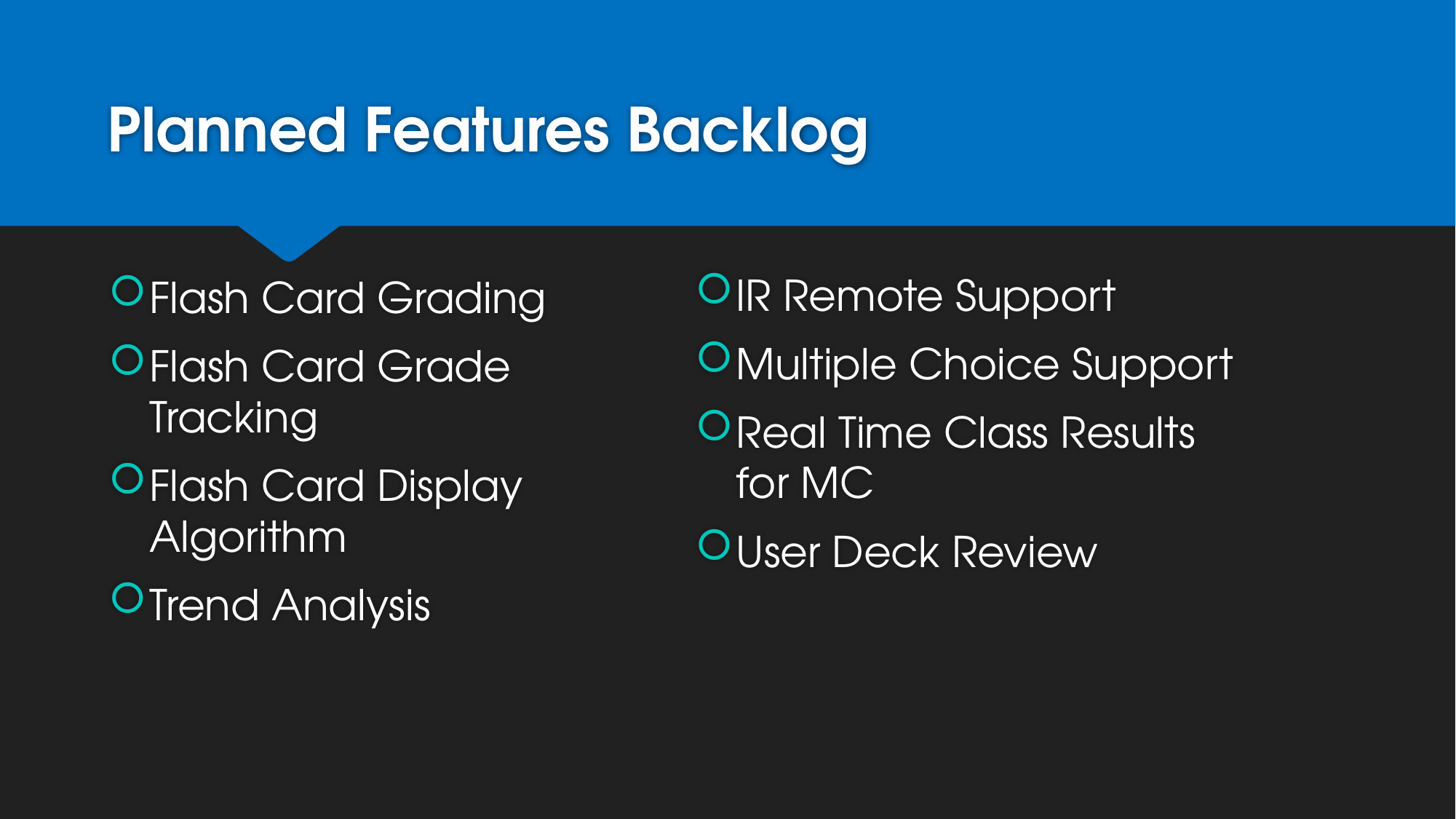

# Planned Features Backlog
IR Remote Support
Multiple Choice Support
Real Time Class Results for MC
User Deck Review

Flash Card Grading
Flash Card Grade Tracking
Flash Card Display Algorithm
Trend Analysis